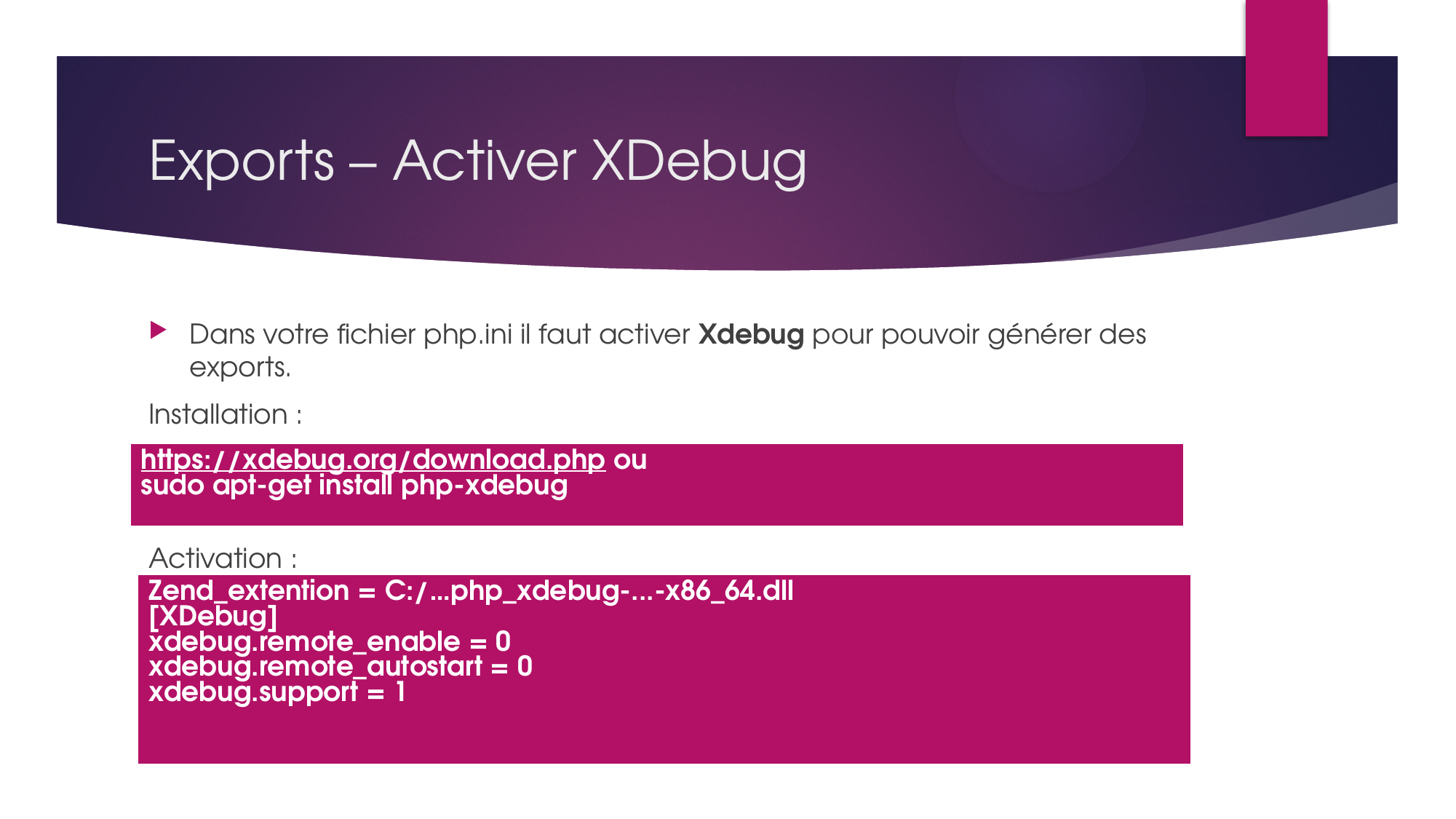

# Exports – Activer XDebug
Dans votre fichier php.ini il faut activer Xdebug pour pouvoir générer des exports.
Installation :

Activation :

| https://xdebug.org/download.php ou sudo apt-get install php-xdebug |
| --- |
| Zend\_extention = C:/…php\_xdebug-...-x86\_64.dll [XDebug] xdebug.remote\_enable = 0 xdebug.remote\_autostart = 0 xdebug.support = 1 |
| --- |